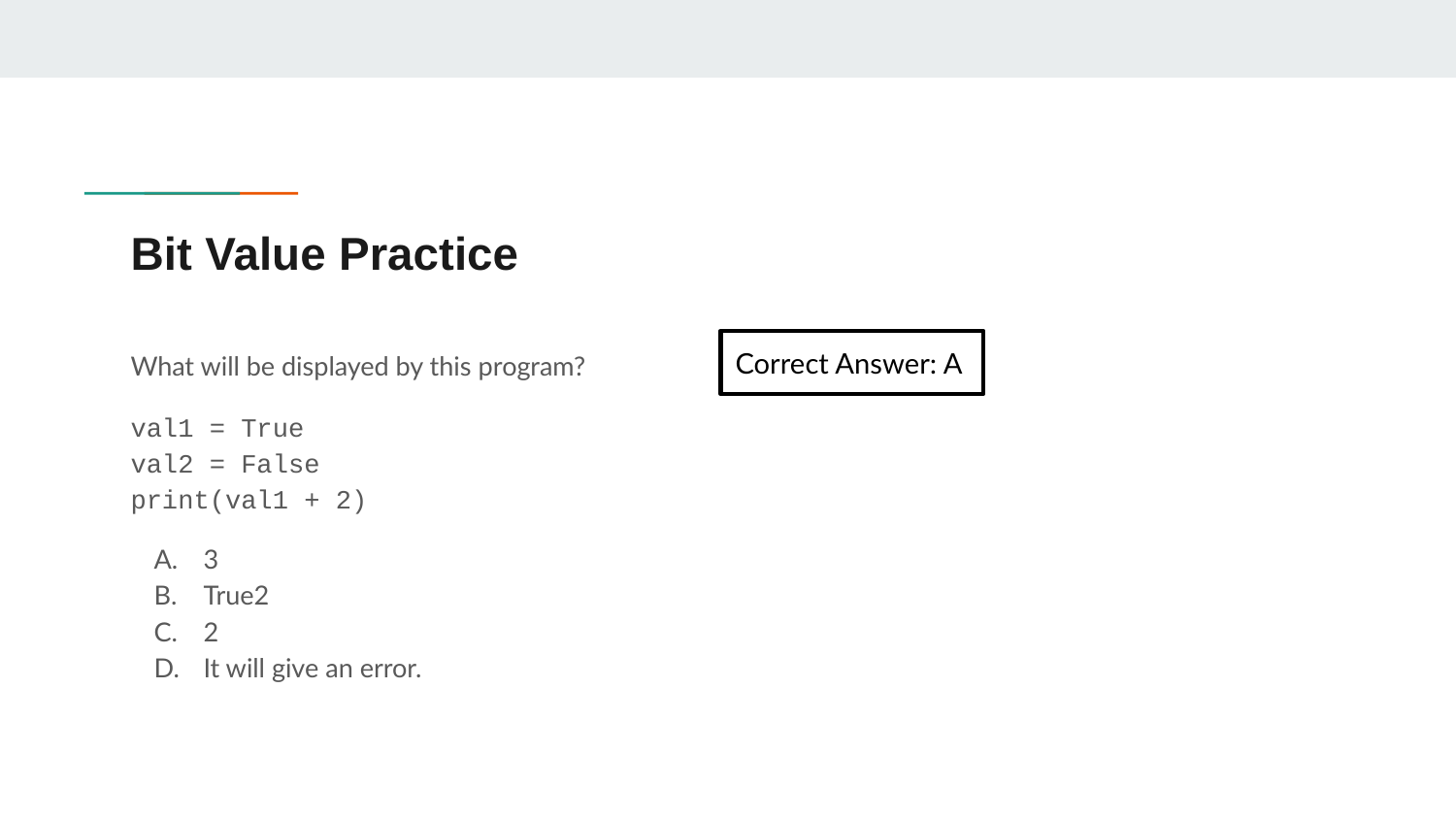

# Bit Value Practice
What will be displayed by this program?
val1 = True
val2 = False
print(val1 + 2)
3
True2
2
It will give an error.
Correct Answer: A